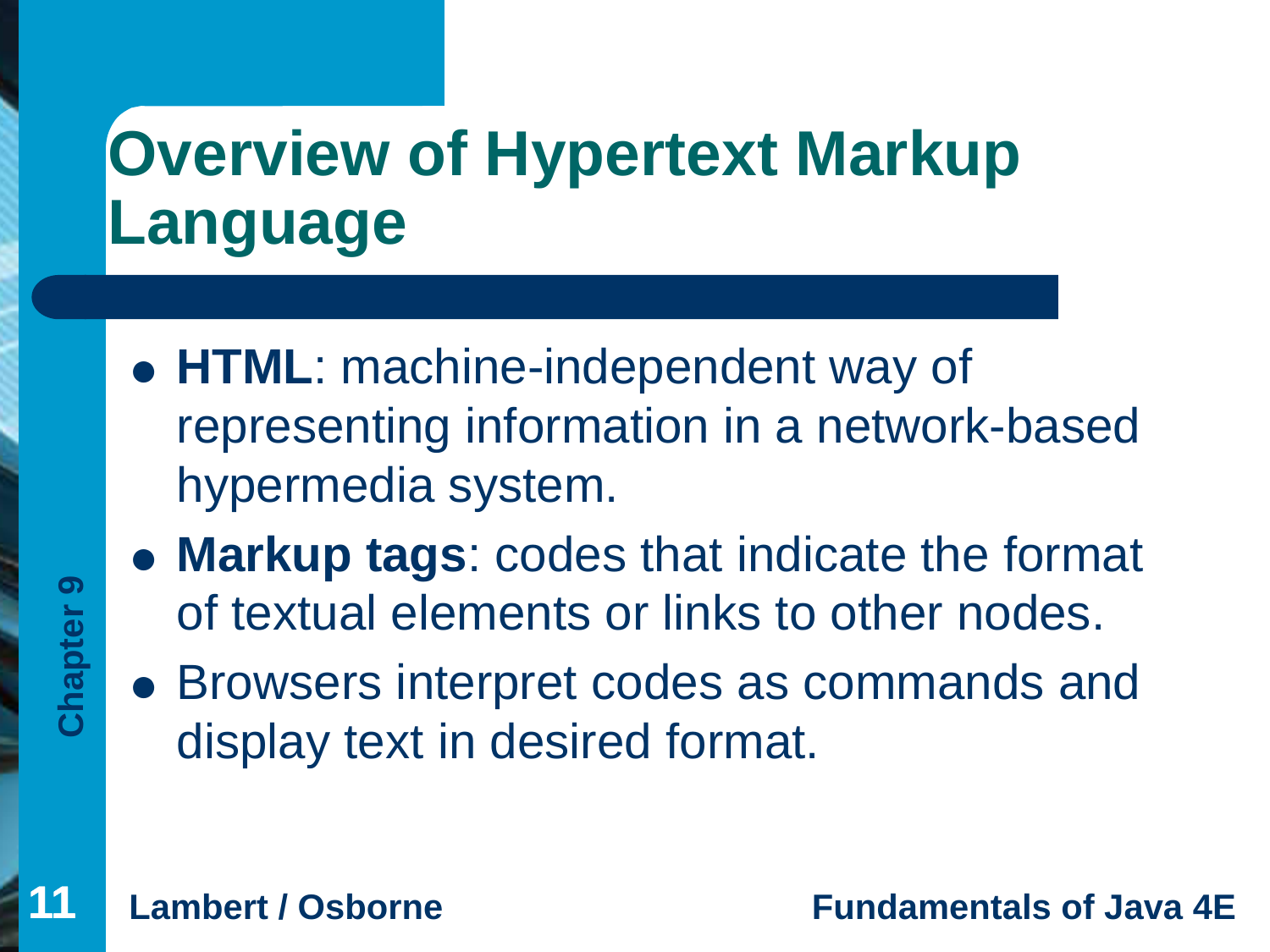

# Overview of Hypertext Markup Language
HTML: machine-independent way of representing information in a network-based hypermedia system.
Markup tags: codes that indicate the format of textual elements or links to other nodes.
Browsers interpret codes as commands and display text in desired format.
11
11
11